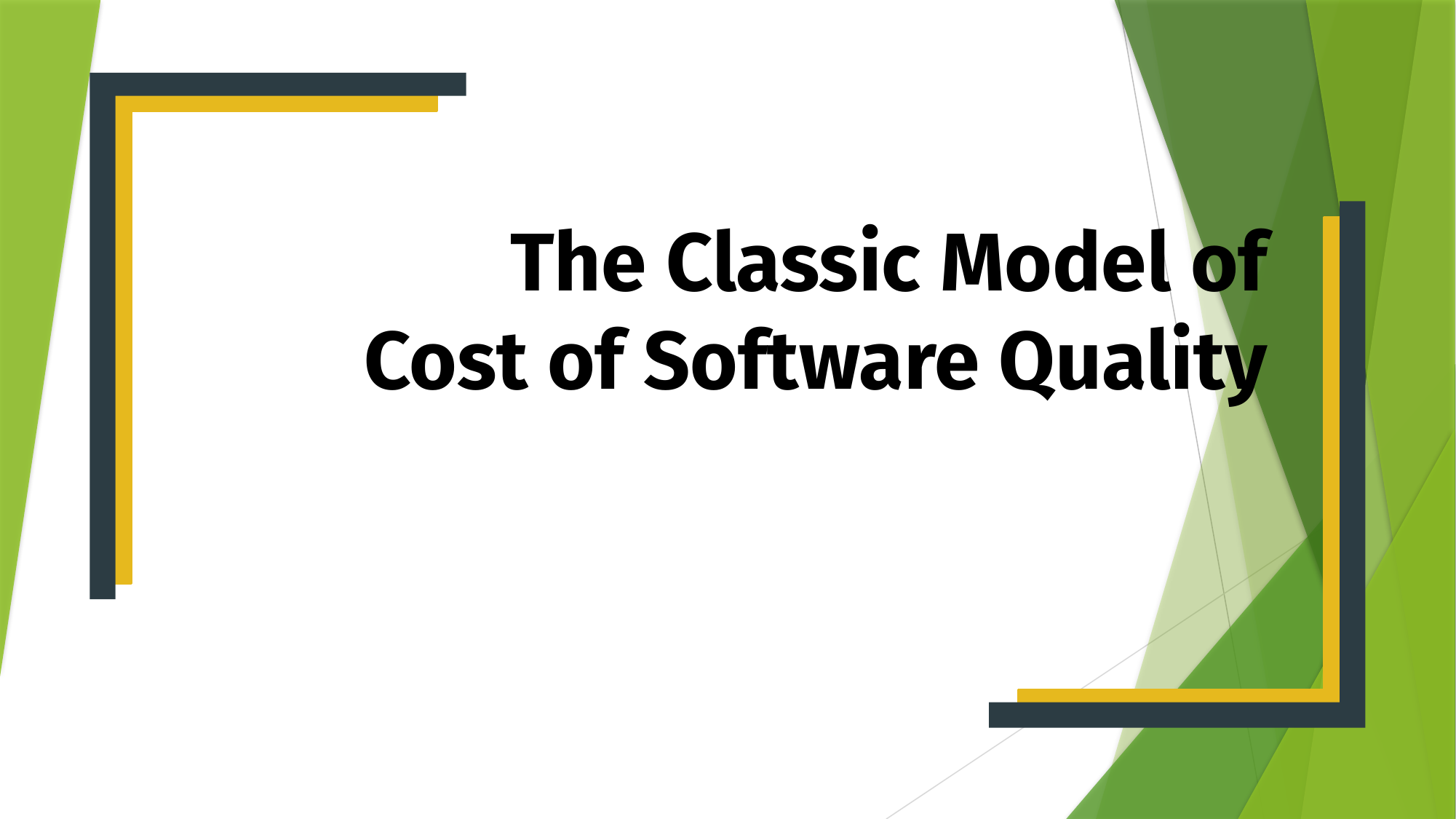

# The Classic Model of Cost of Software Quality